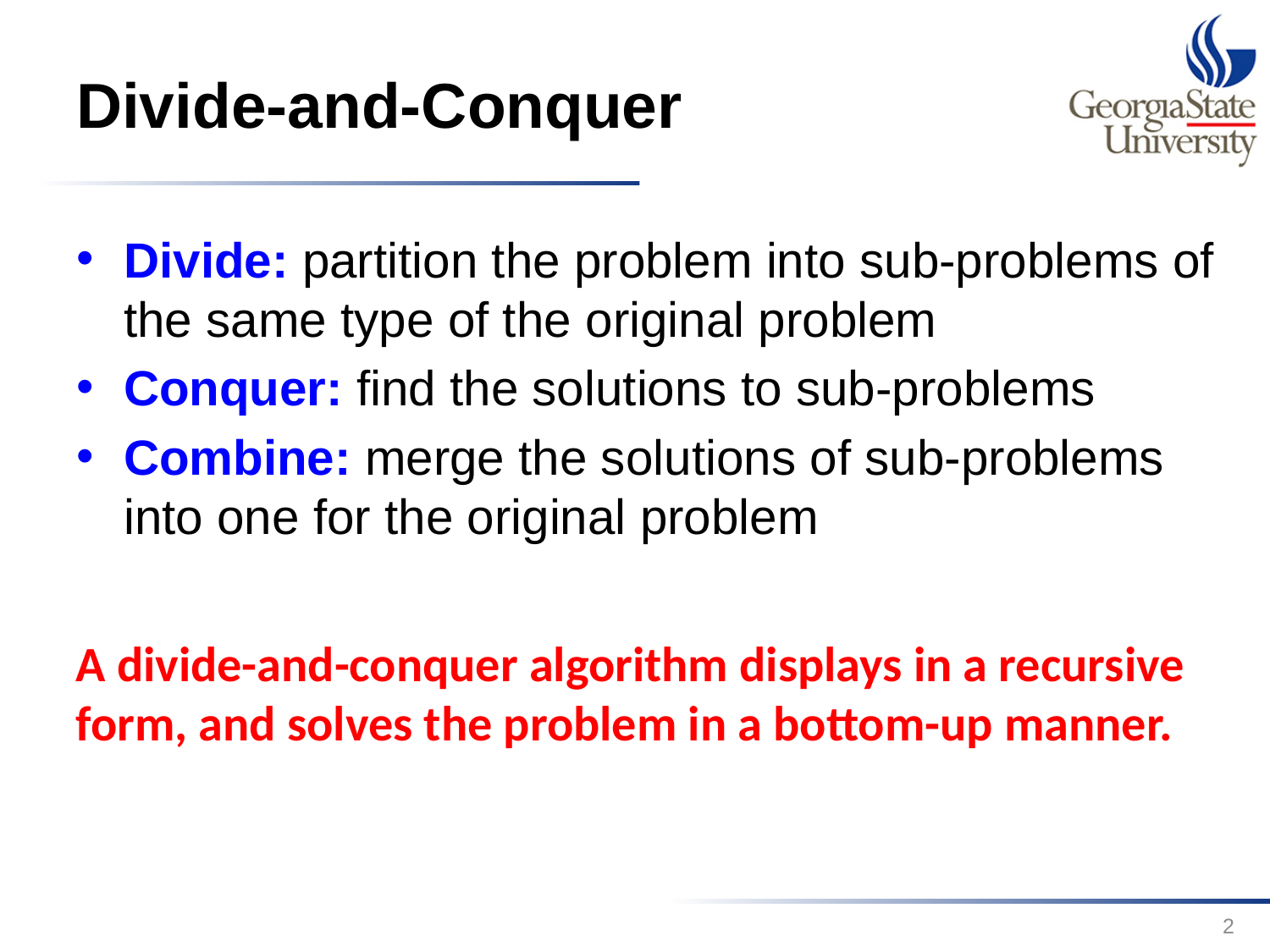

# Divide-and-Conquer
Divide: partition the problem into sub-problems of the same type of the original problem
Conquer: find the solutions to sub-problems
Combine: merge the solutions of sub-problems into one for the original problem

A divide-and-conquer algorithm displays in a recursive form, and solves the problem in a bottom-up manner.
2